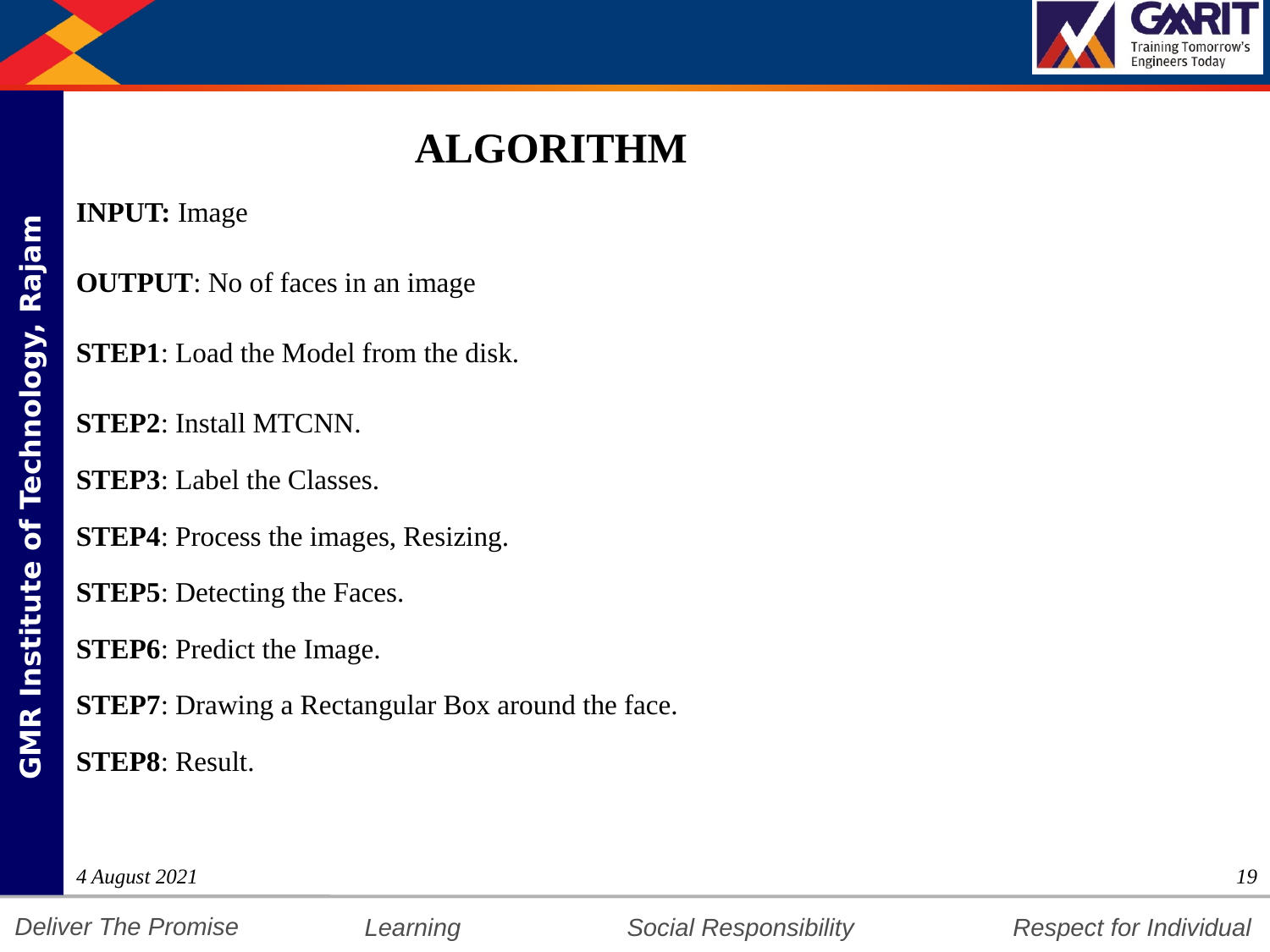

# ALGORITHM
INPUT: Image
OUTPUT: No of faces in an image
STEP1: Load the Model from the disk.
STEP2: Install MTCNN.
STEP3: Label the Classes.
STEP4: Process the images, Resizing.
STEP5: Detecting the Faces.
STEP6: Predict the Image.
STEP7: Drawing a Rectangular Box around the face.
STEP8: Result.

4 August 2021
19